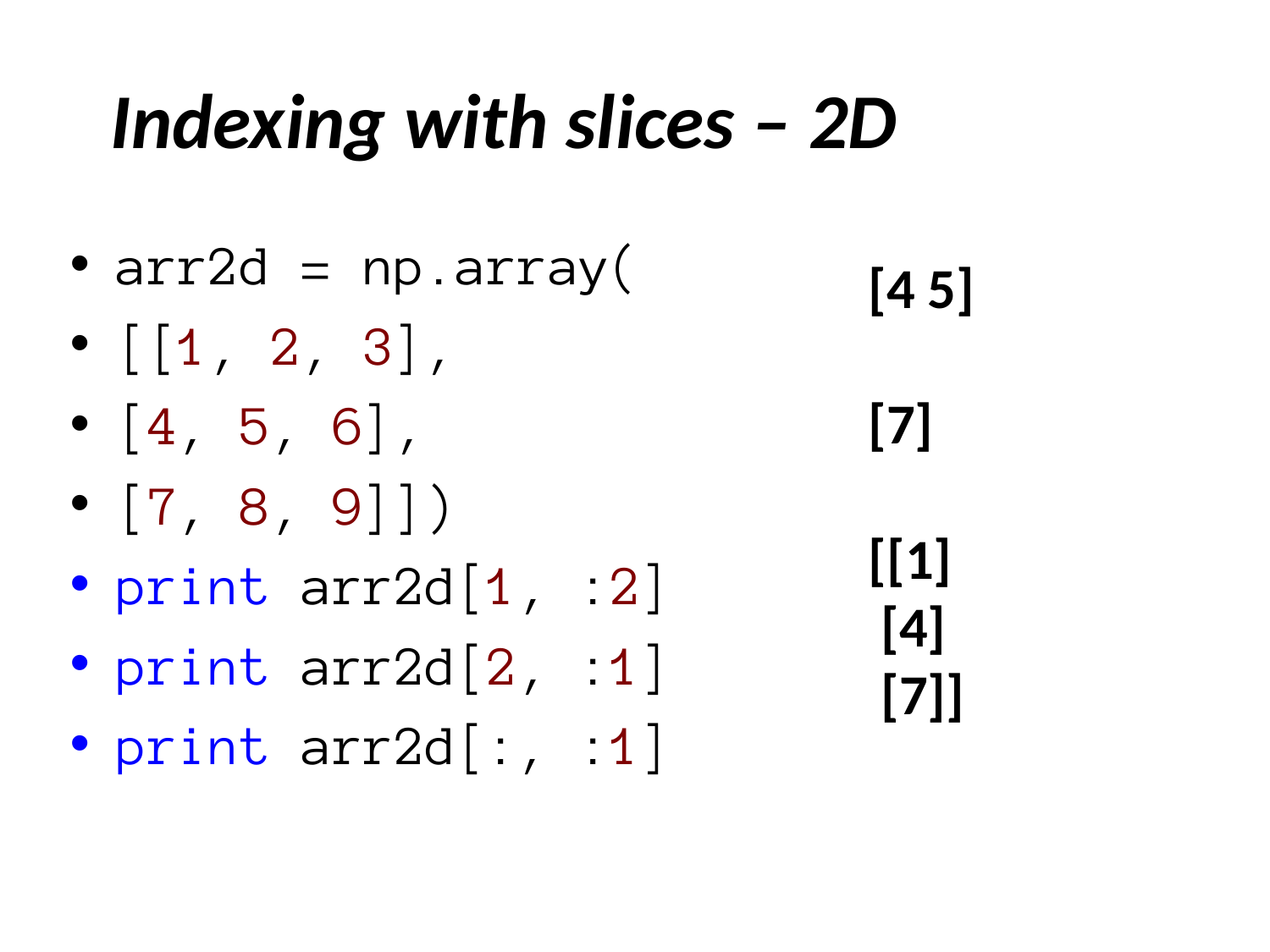

# Indexing with slices – 2D
arr2d = np.array(
[[1, 2, 3],
[4, 5, 6],
[7, 8, 9]])
print arr2d[1, :2]
print arr2d[2, :1]
print arr2d[:, :1]
[4 5]

[7]

[[1]
 [4]
 [7]]